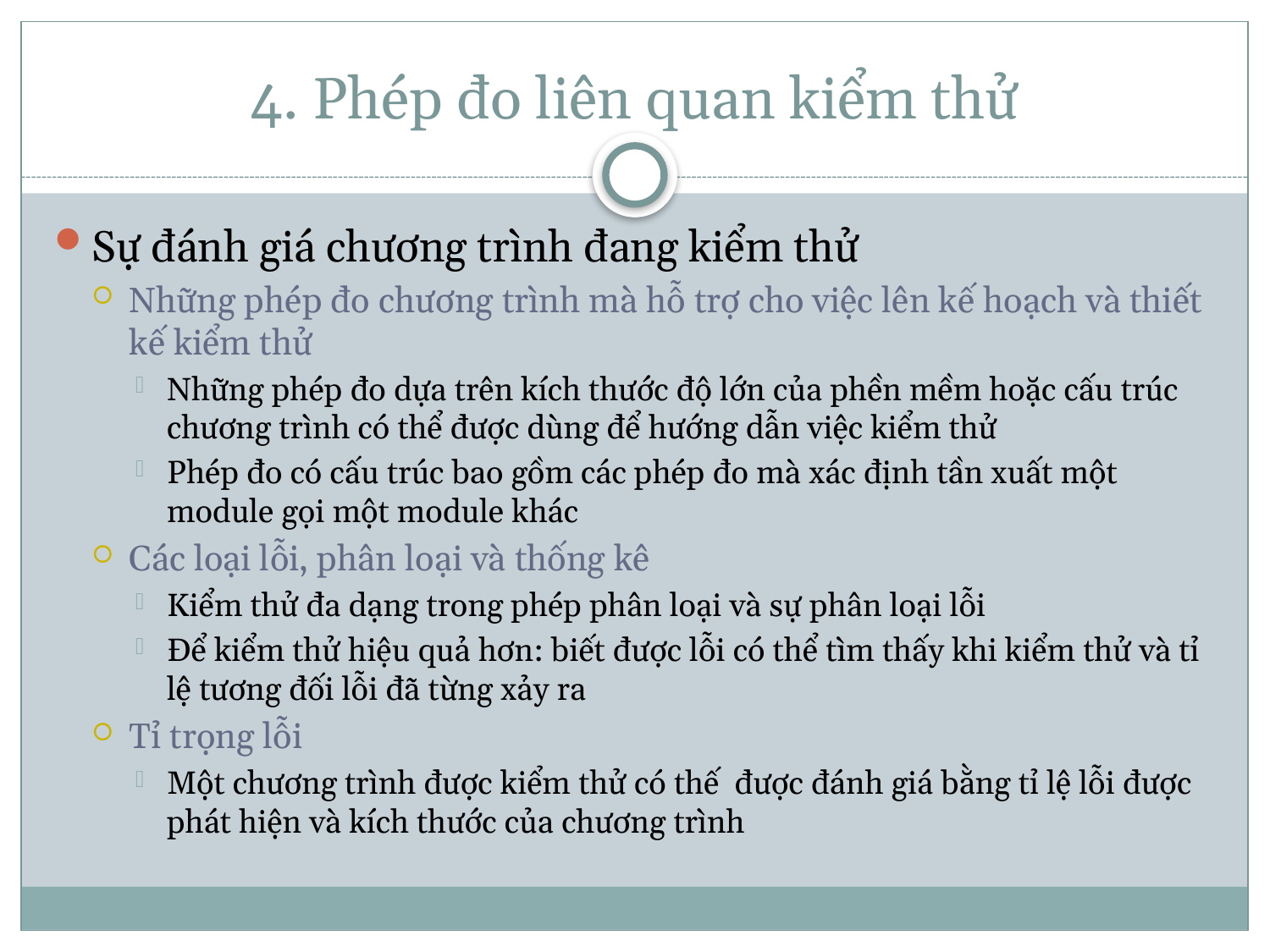

# 4. Phép đo liên quan kiểm thử
Sự đánh giá chương trình đang kiểm thử
Những phép đo chương trình mà hỗ trợ cho việc lên kế hoạch và thiết kế kiểm thử
Những phép đo dựa trên kích thước độ lớn của phền mềm hoặc cấu trúc chương trình có thể được dùng để hướng dẫn việc kiểm thử
Phép đo có cấu trúc bao gồm các phép đo mà xác định tần xuất một module gọi một module khác
Các loại lỗi, phân loại và thống kê
Kiểm thử đa dạng trong phép phân loại và sự phân loại lỗi
Để kiểm thử hiệu quả hơn: biết được lỗi có thể tìm thấy khi kiểm thử và tỉ lệ tương đối lỗi đã từng xảy ra
Tỉ trọng lỗi
Một chương trình được kiểm thử có thế  được đánh giá bằng tỉ lệ lỗi được phát hiện và kích thước của chương trình